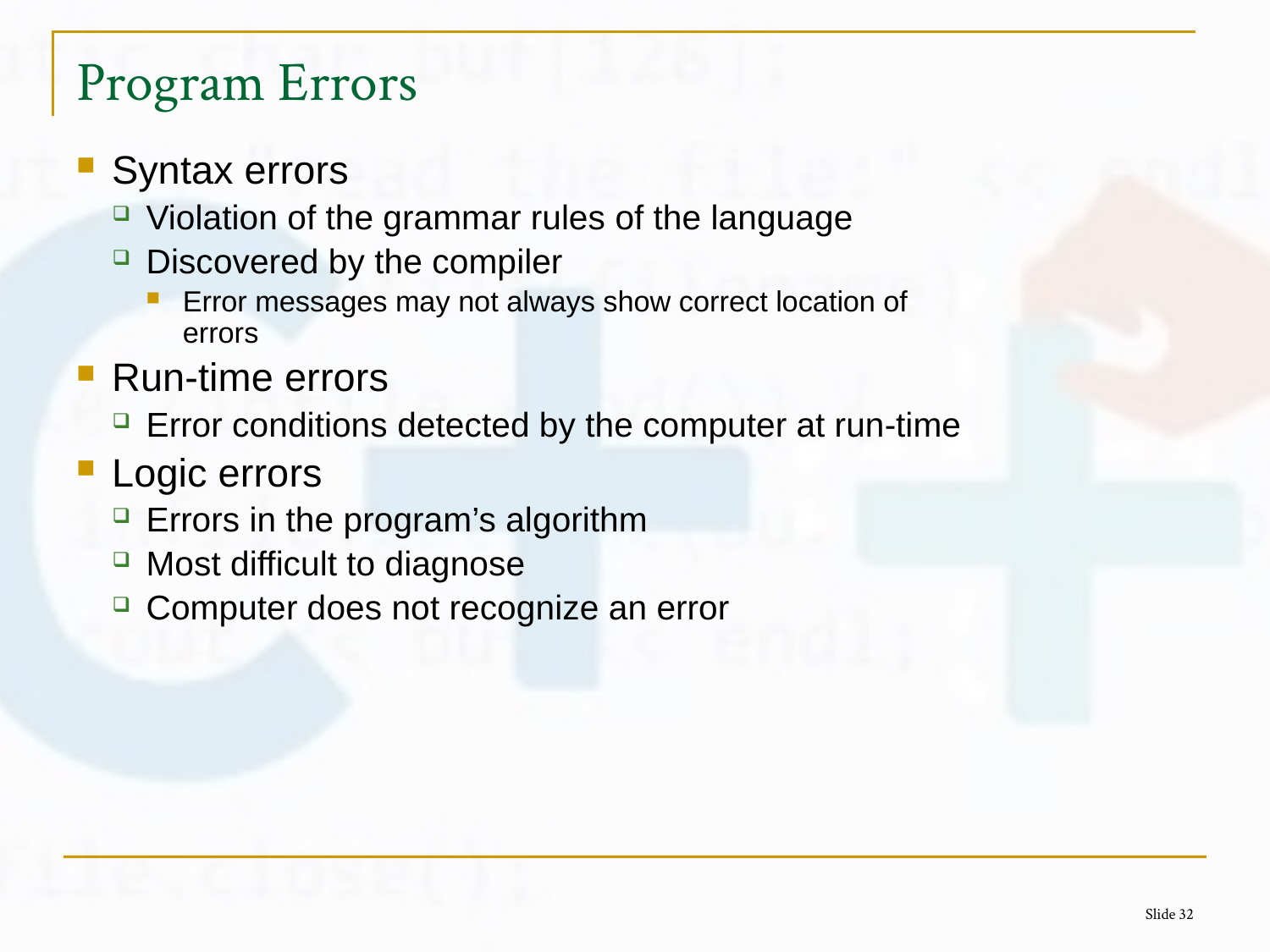

# Program Errors
Syntax errors
Violation of the grammar rules of the language
Discovered by the compiler
Error messages may not always show correct location of
errors
Run-time errors
Error conditions detected by the computer at run-time
Logic errors
Errors in the program’s algorithm
Most difficult to diagnose
Computer does not recognize an error
Slide 32